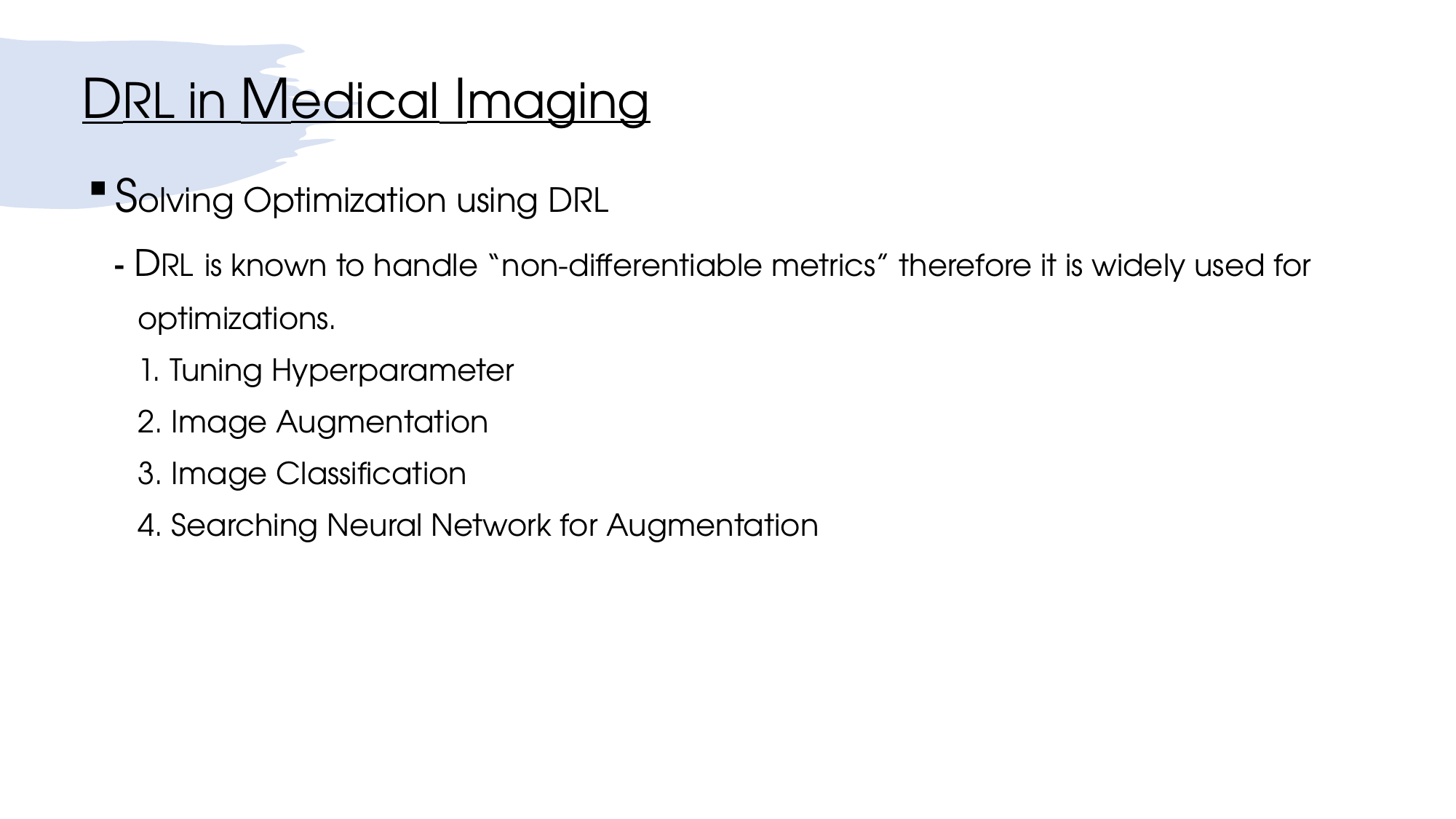

DRL in Medical Imaging
Solving Optimization using DRL
   - DRL is known to handle “non-differentiable metrics” therefore it is widely used for
      optimizations.
      1. Tuning Hyperparameter
      2. Image Augmentation
      3. Image Classification
      4. Searching Neural Network for Augmentation